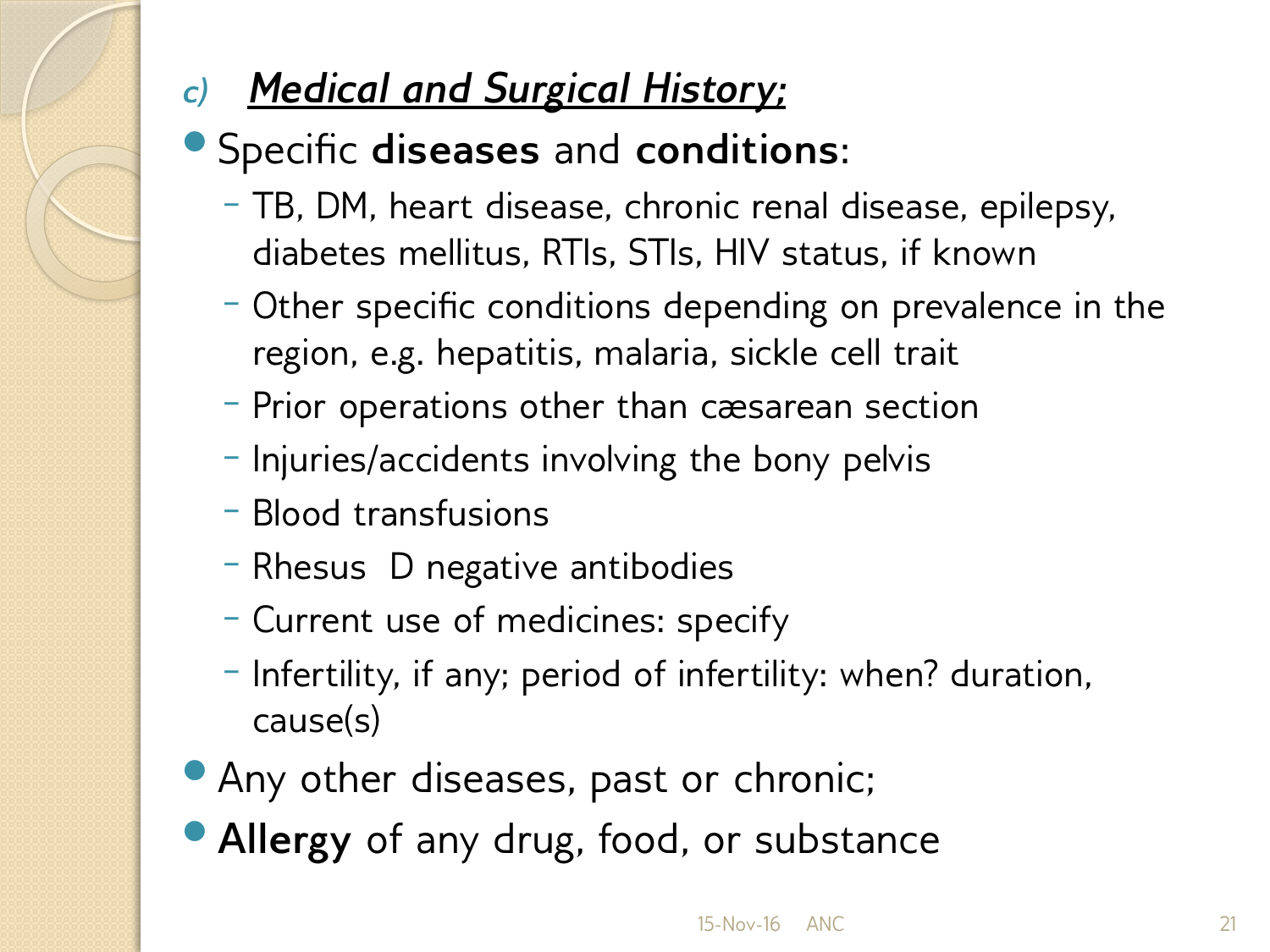

Medical and Surgical History;
Specific diseases and conditions:
TB, DM, heart disease, chronic renal disease, epilepsy, diabetes mellitus, RTIs, STIs, HIV status, if known
Other specific conditions depending on prevalence in the region, e.g. hepatitis, malaria, sickle cell trait
Prior operations other than caesarean section
Injuries/accidents involving the bony pelvis
Blood transfusions
Rhesus  D negative antibodies
Current use of medicines: specify
Infertility, if any; period of infertility: when? duration, cause(s)
Any other diseases, past or chronic;
Allergy of any drug, food, or substance
15-Nov-16
ANC
21